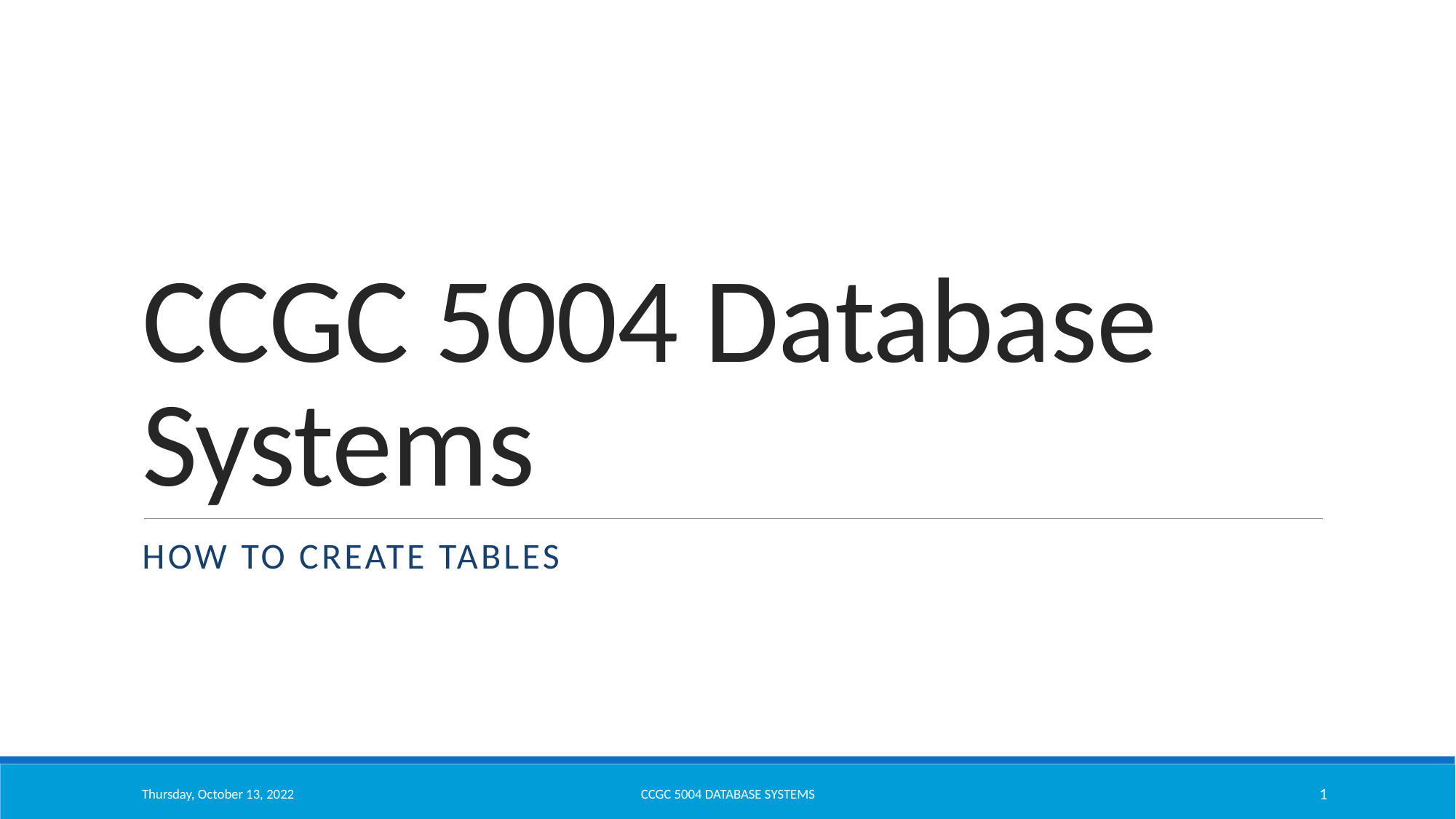

# CCGC 5004 Database Systems
How to Create tables
Thursday, October 13, 2022
CCGC 5004 Database Systems
1